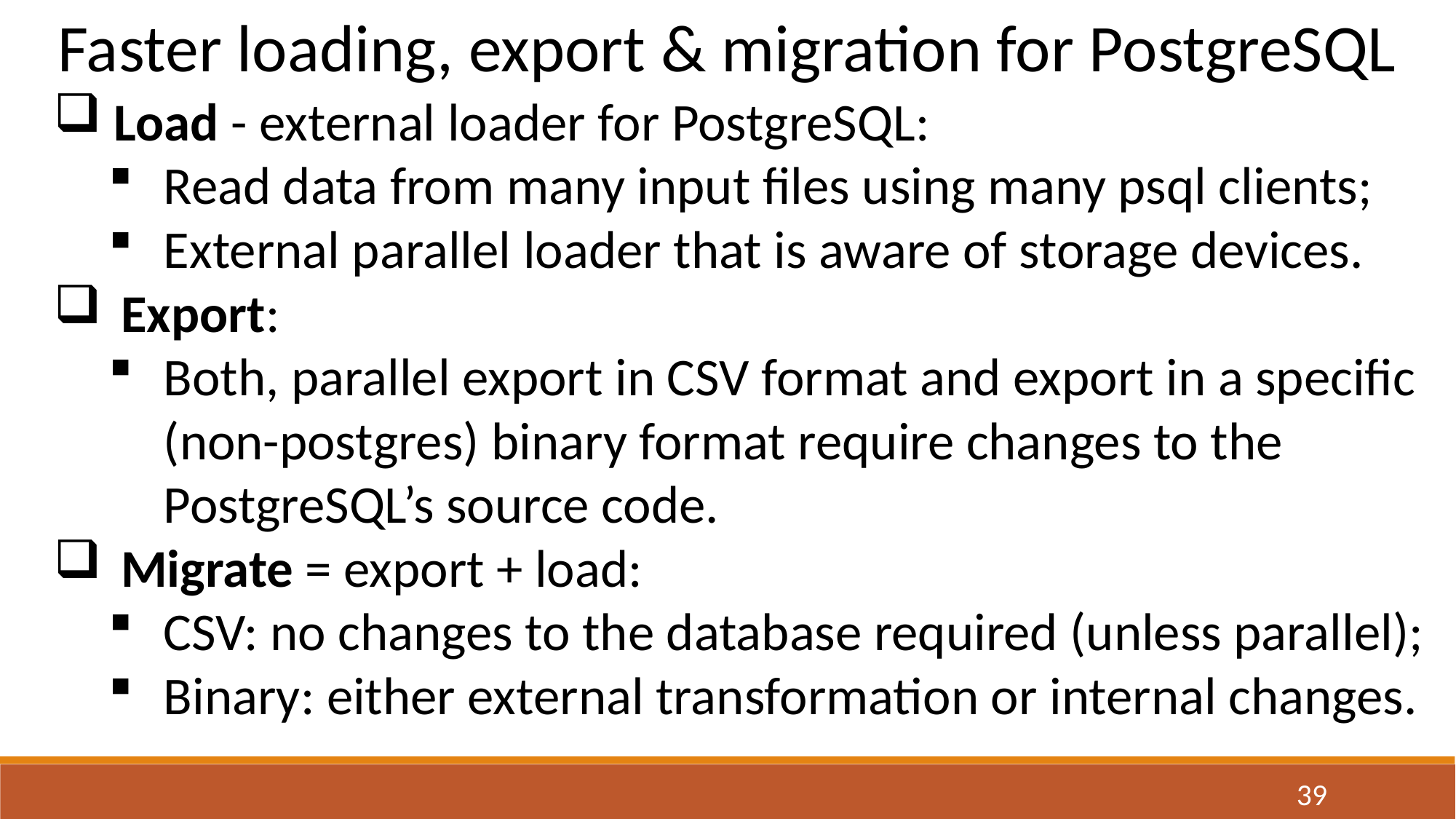

Faster loading, export & migration for PostgreSQL
 Load - external loader for PostgreSQL:
Read data from many input files using many psql clients;
External parallel loader that is aware of storage devices.
 Export:
Both, parallel export in CSV format and export in a specific (non-postgres) binary format require changes to the PostgreSQL’s source code.
 Migrate = export + load:
CSV: no changes to the database required (unless parallel);
Binary: either external transformation or internal changes.

39